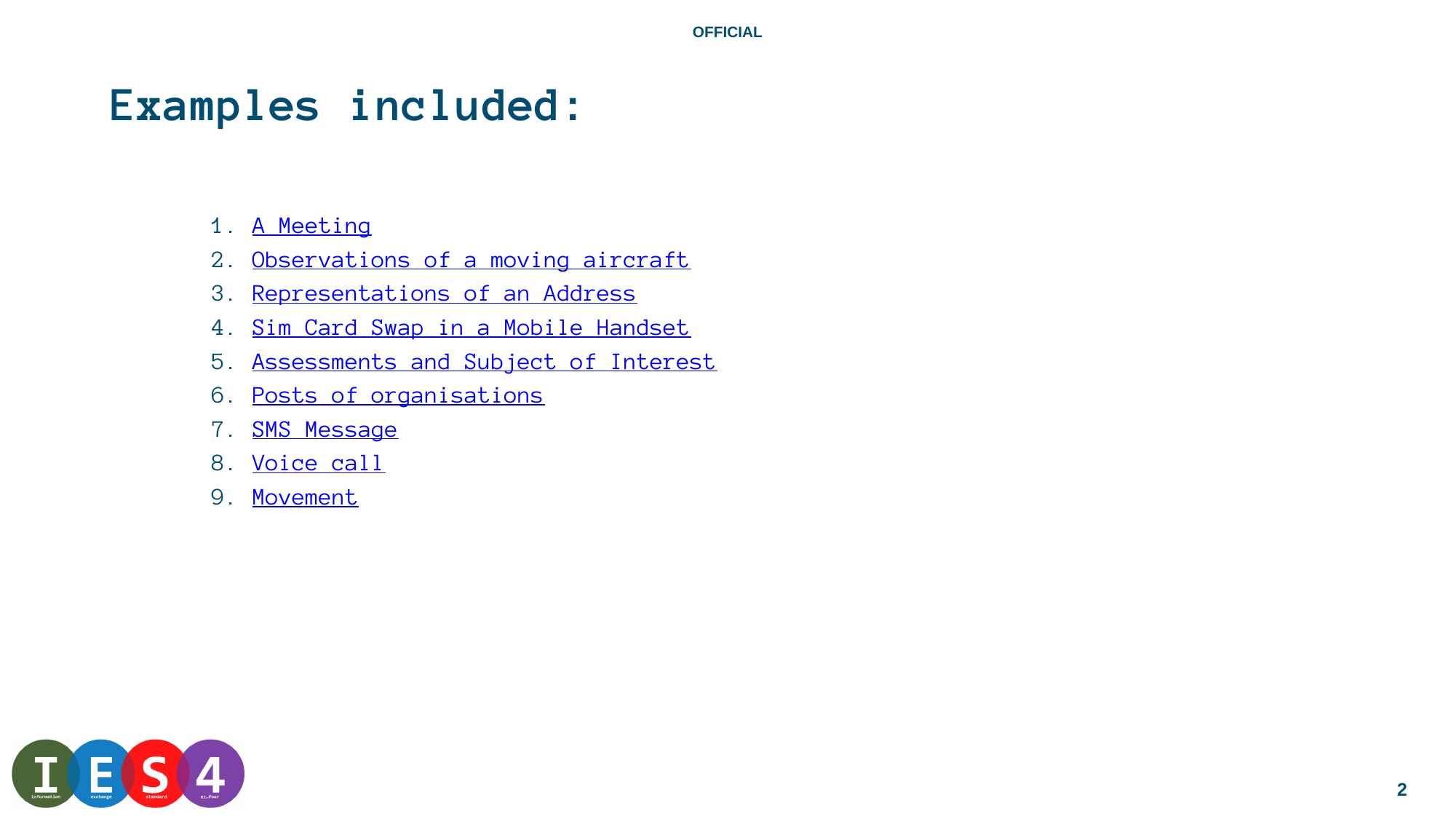

# Examples included:
A Meeting
Observations of a moving aircraft
Representations of an Address
Sim Card Swap in a Mobile Handset
Assessments and Subject of Interest
Posts of organisations
SMS Message
Voice call
Movement